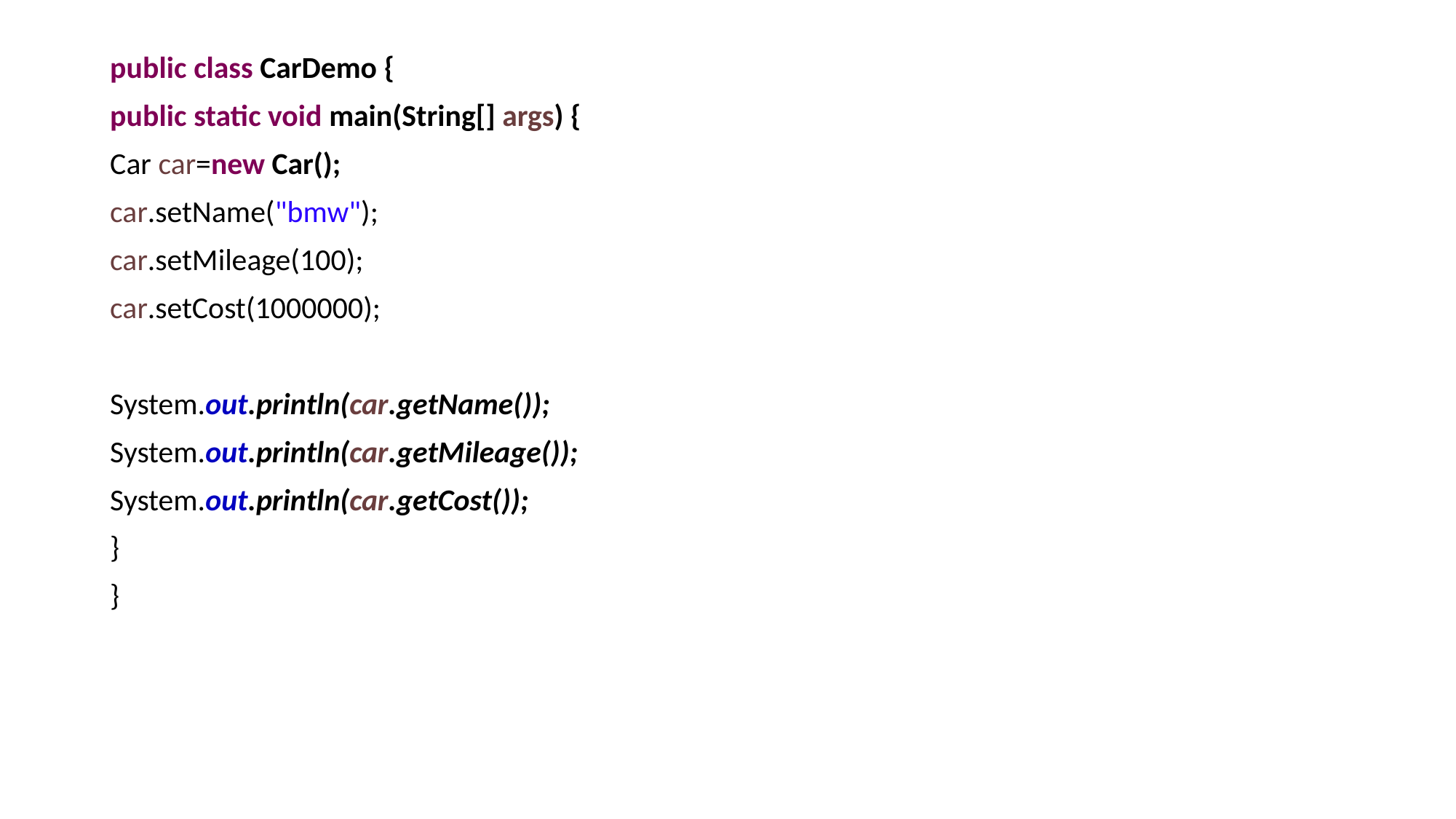

public class CarDemo {
public static void main(String[] args) {
Car car=new Car();
car.setName("bmw");
car.setMileage(100);
car.setCost(1000000);

System.out.println(car.getName());
System.out.println(car.getMileage());
System.out.println(car.getCost());
}
}